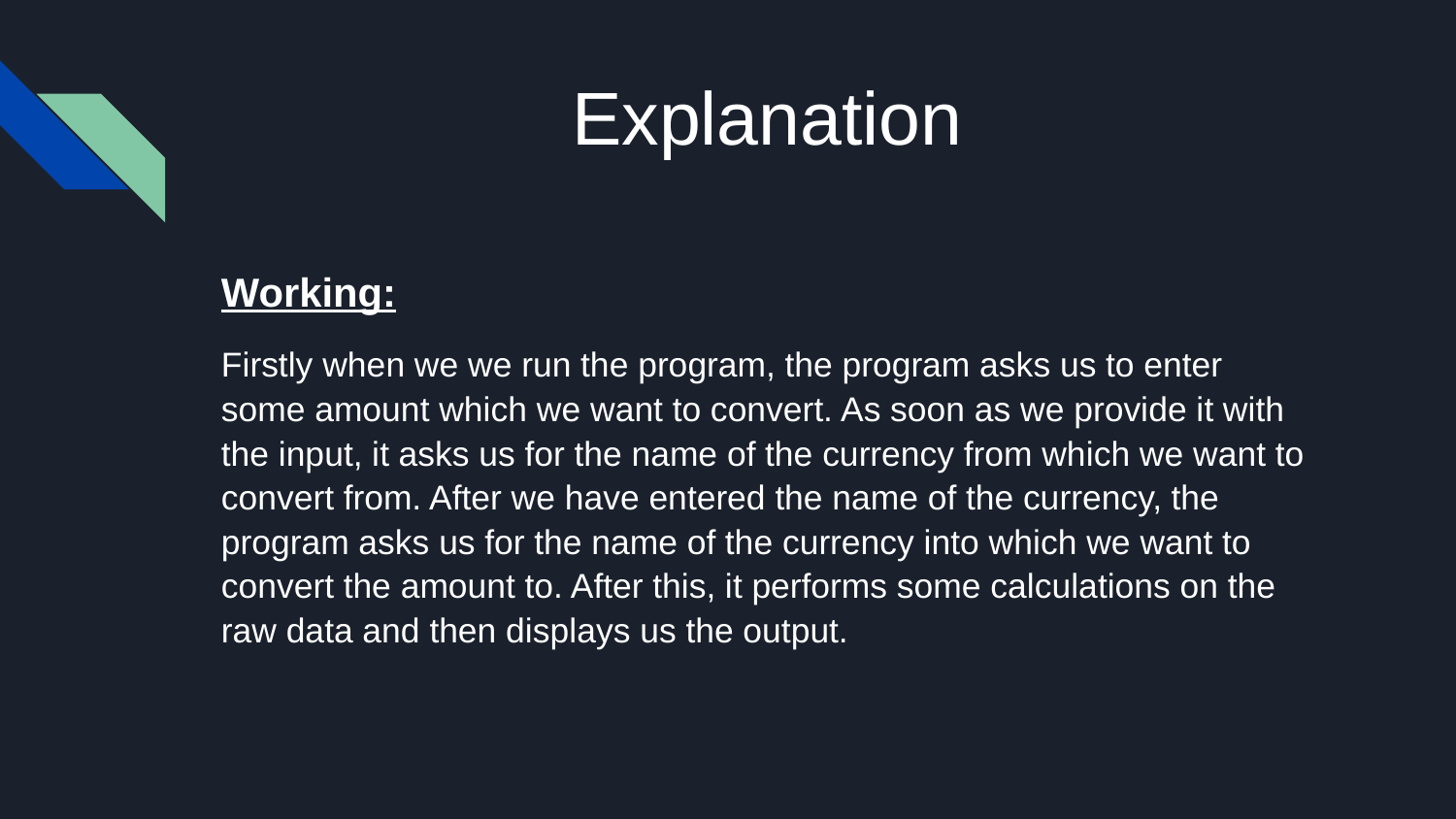

# Explanation
Working:
Firstly when we we run the program, the program asks us to enter some amount which we want to convert. As soon as we provide it with the input, it asks us for the name of the currency from which we want to convert from. After we have entered the name of the currency, the program asks us for the name of the currency into which we want to convert the amount to. After this, it performs some calculations on the raw data and then displays us the output.